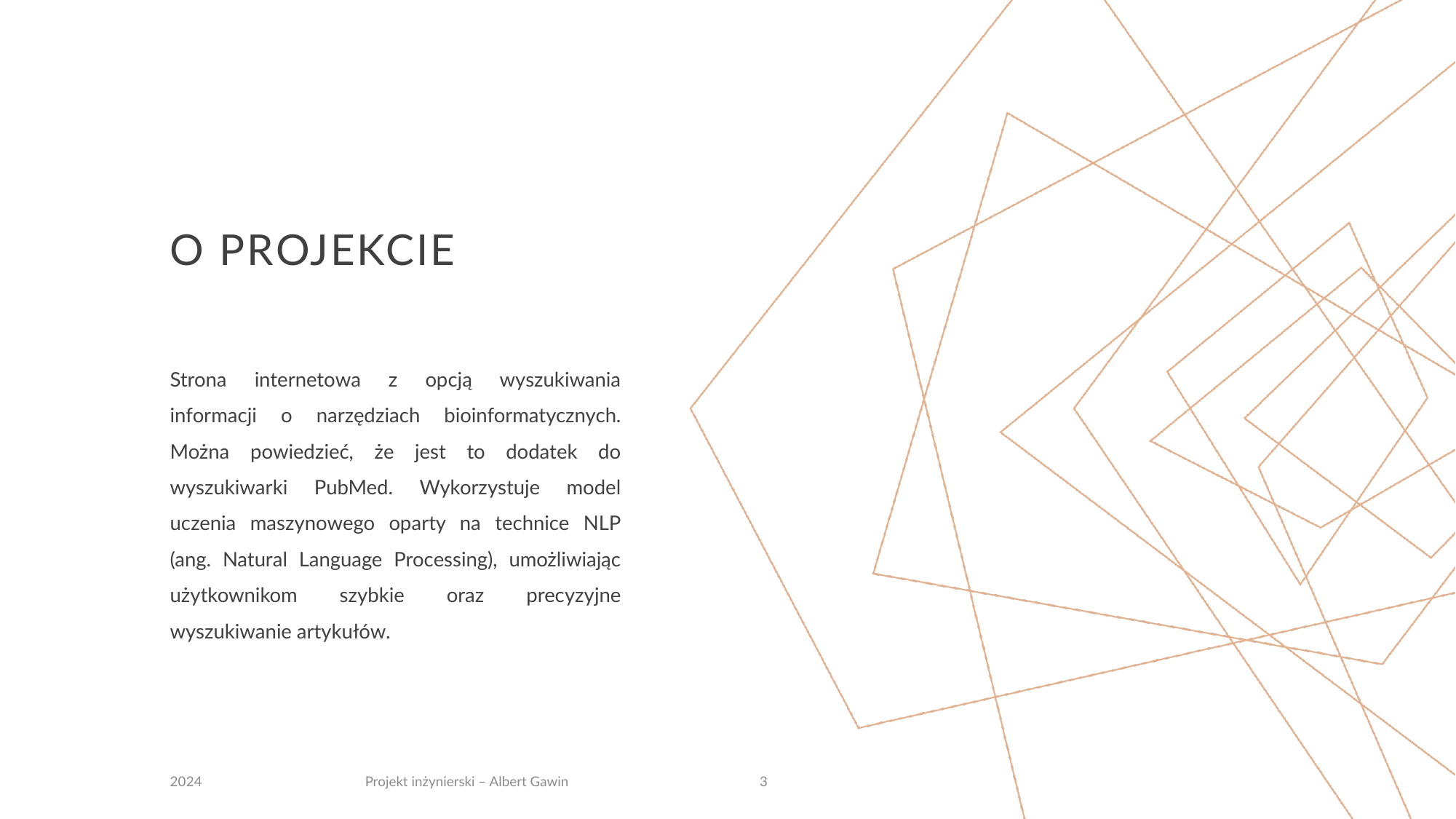

# O PROJEKCIE
Strona internetowa z opcją wyszukiwania informacji o narzędziach bioinformatycznych. Można powiedzieć, że jest to dodatek do wyszukiwarki PubMed. Wykorzystuje model uczenia maszynowego oparty na technice NLP (ang. Natural Language Processing), umożliwiając użytkownikom szybkie oraz precyzyjne wyszukiwanie artykułów.
Projekt inżynierski – Albert Gawin
2024
3